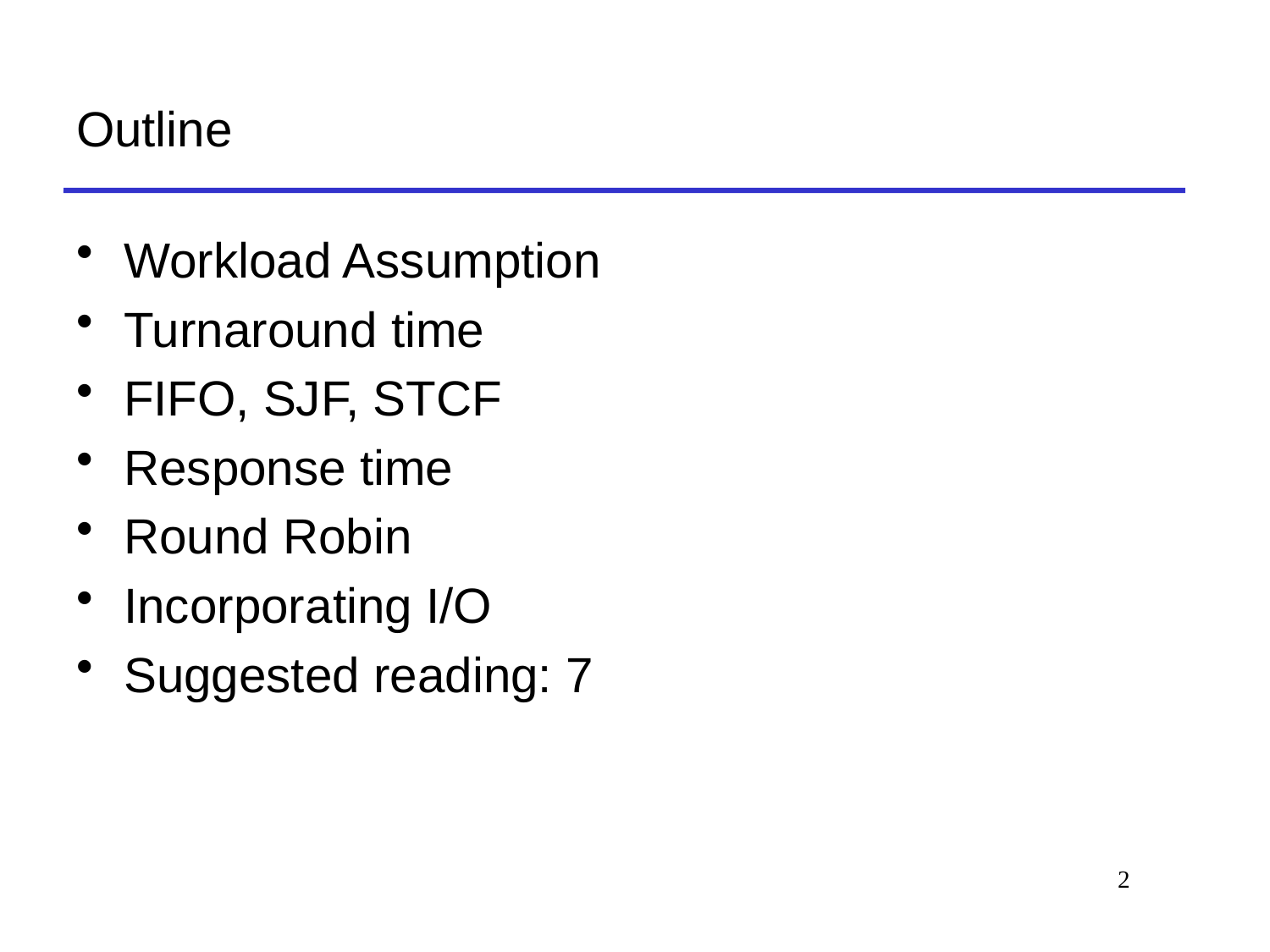

# Outline
Workload Assumption
Turnaround time
FIFO, SJF, STCF
Response time
Round Robin
Incorporating I/O
Suggested reading: 7
2